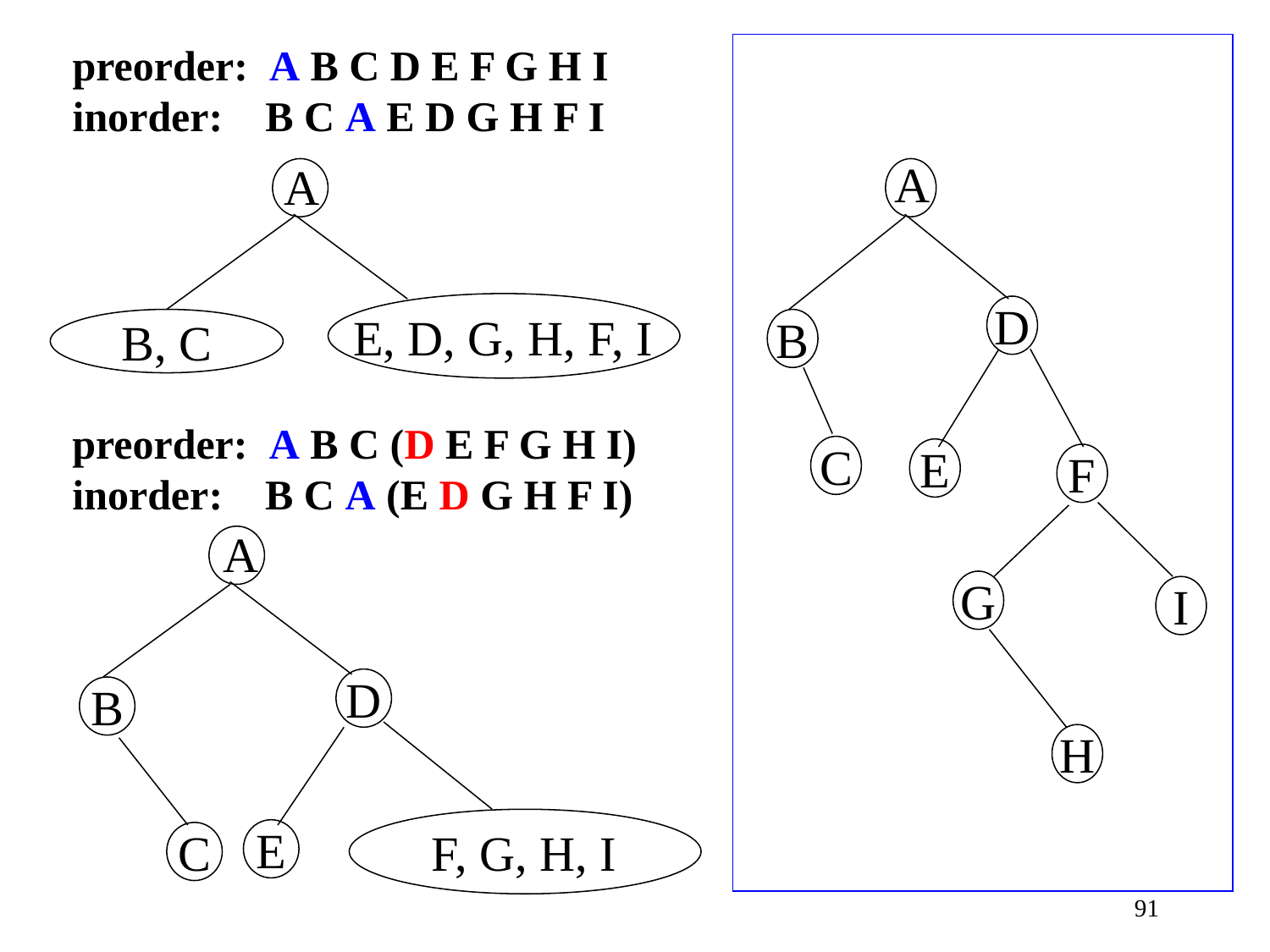

preorder:  A B C D E F G H I
inorder:    B C A E D G H F I

A

D
B

C
E
F

G
I

H
A

E, D, G, H, F, I
B, C
preorder:  A B C (D E F G H I)
inorder:    B C A (E D G H F I)
A

D
B

F, G, H, I
E
C
91